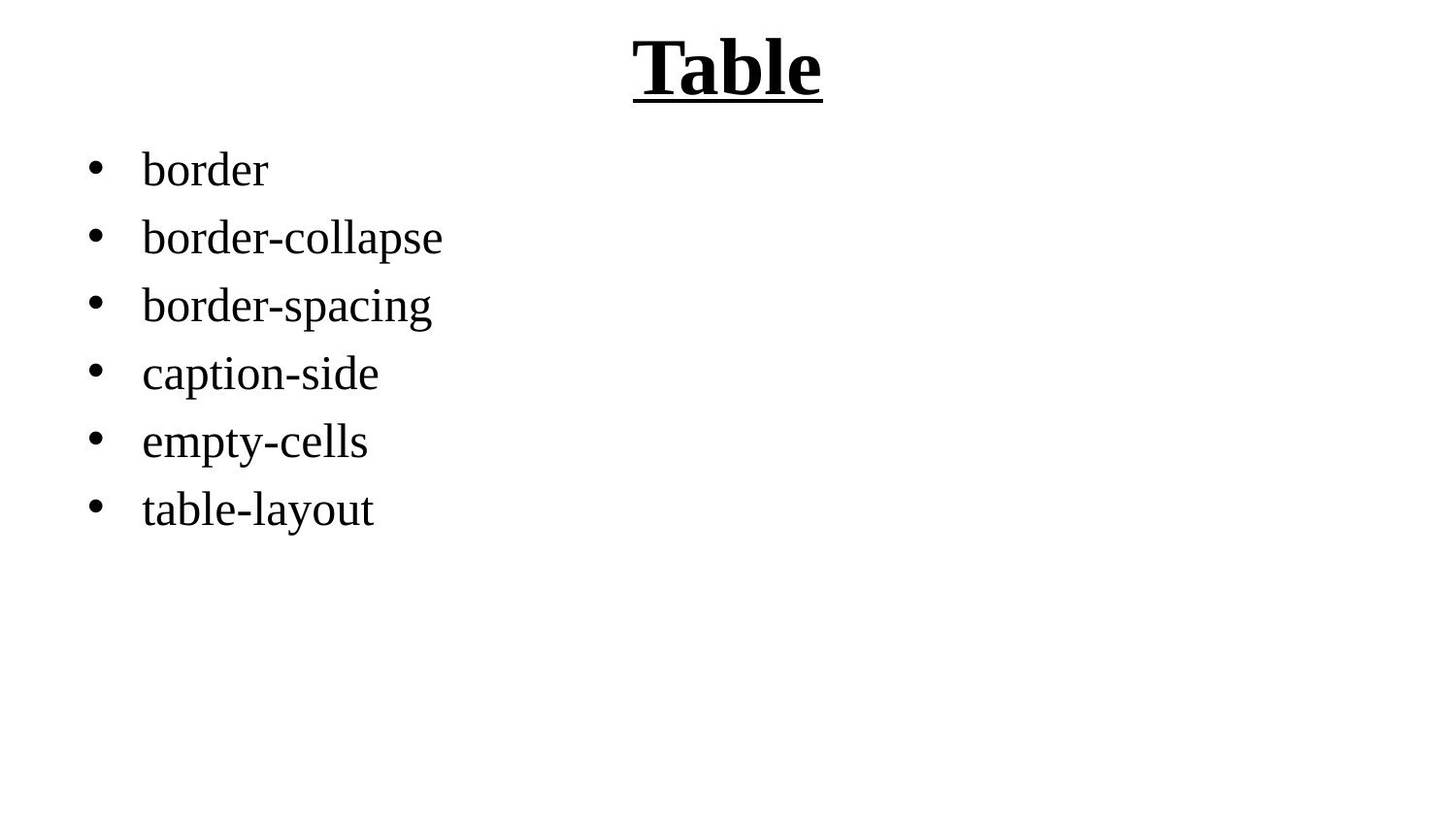

# Table
border
border-collapse
border-spacing
caption-side
empty-cells
table-layout